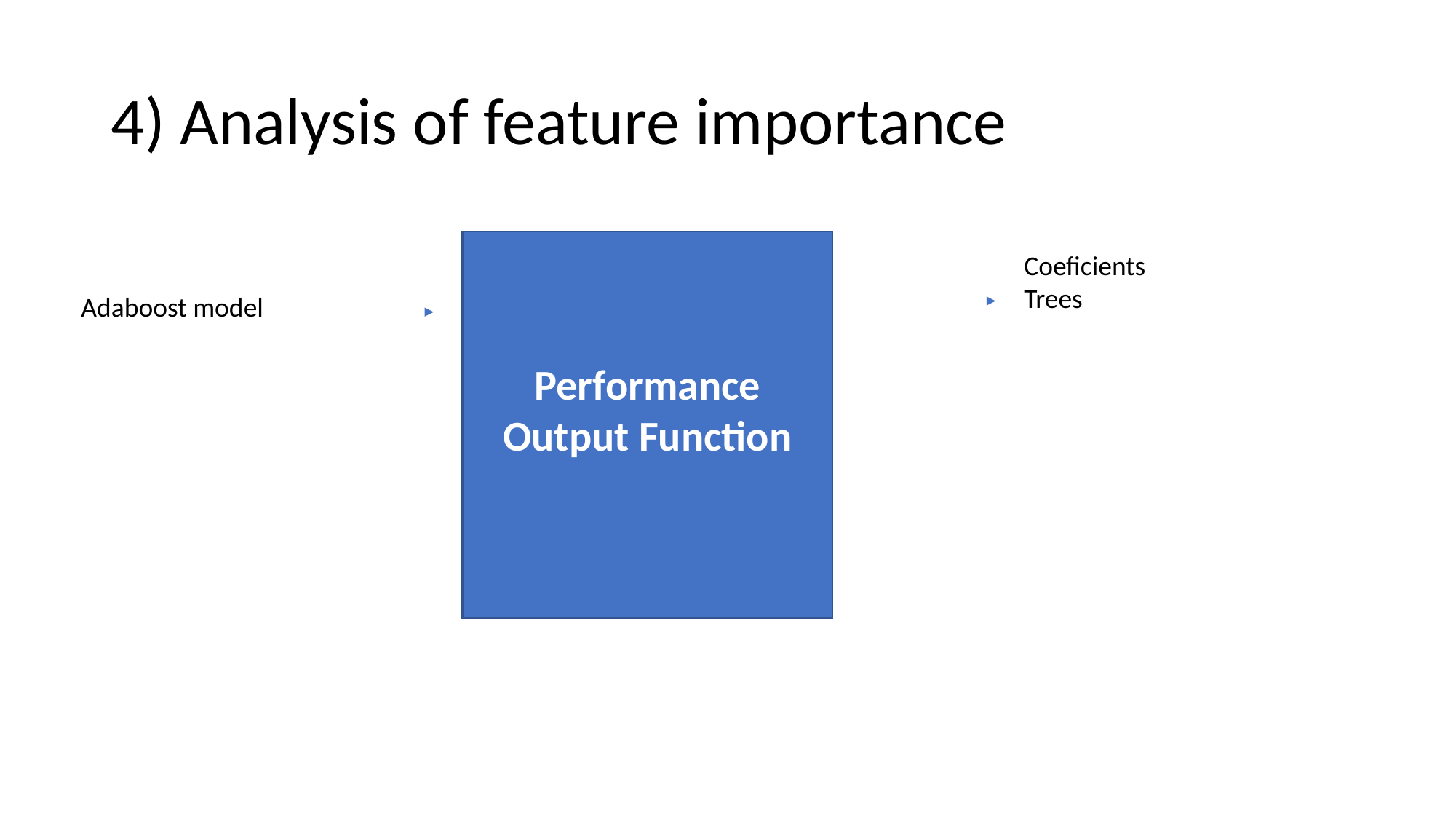

# 4) Analysis of feature importance
Performance Output Function

Coeficients
Trees
Adaboost model